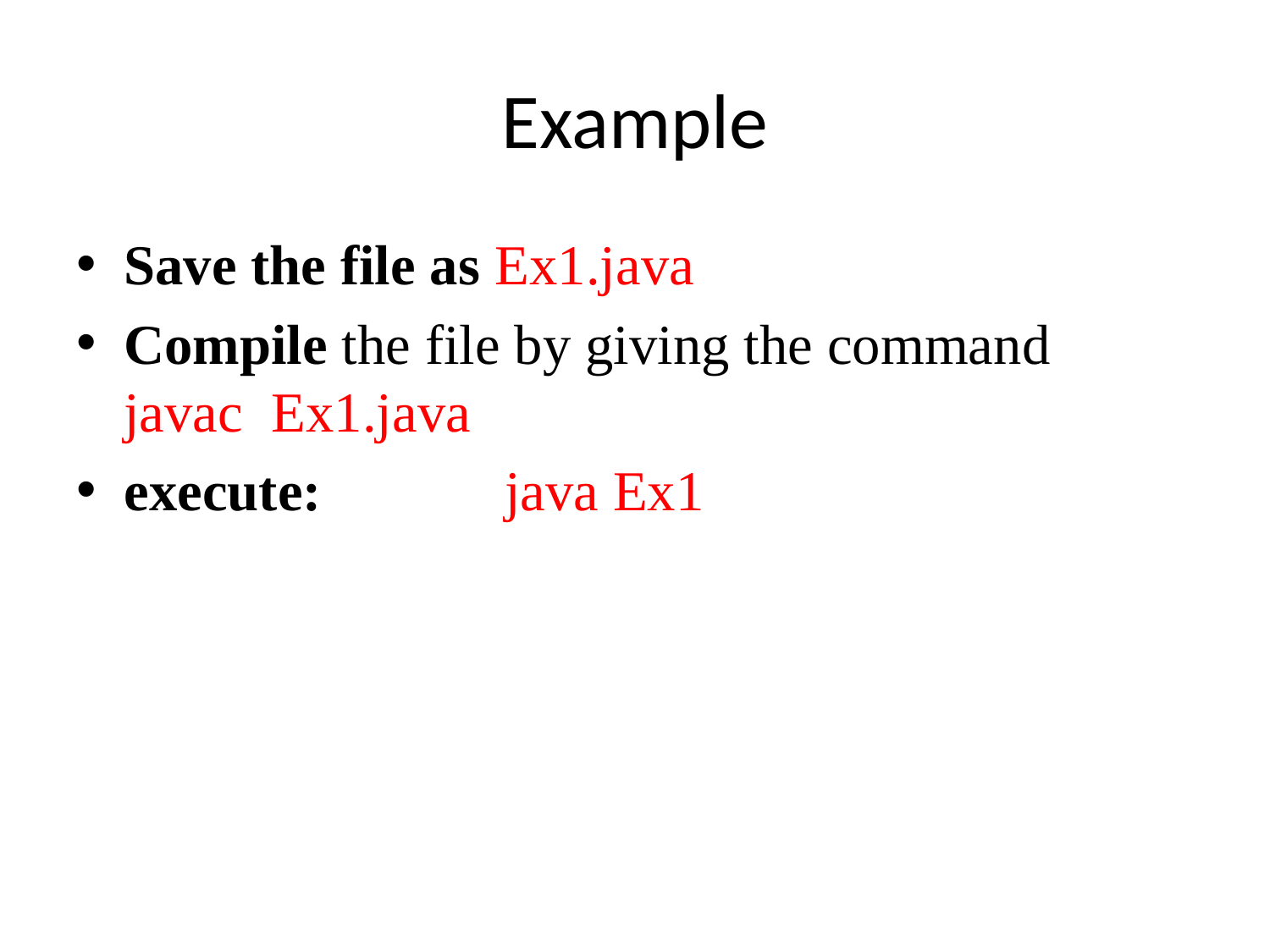

# Example
Save the file as Ex1.java
Compile the file by giving the command	javac  Ex1.java
execute:		java Ex1